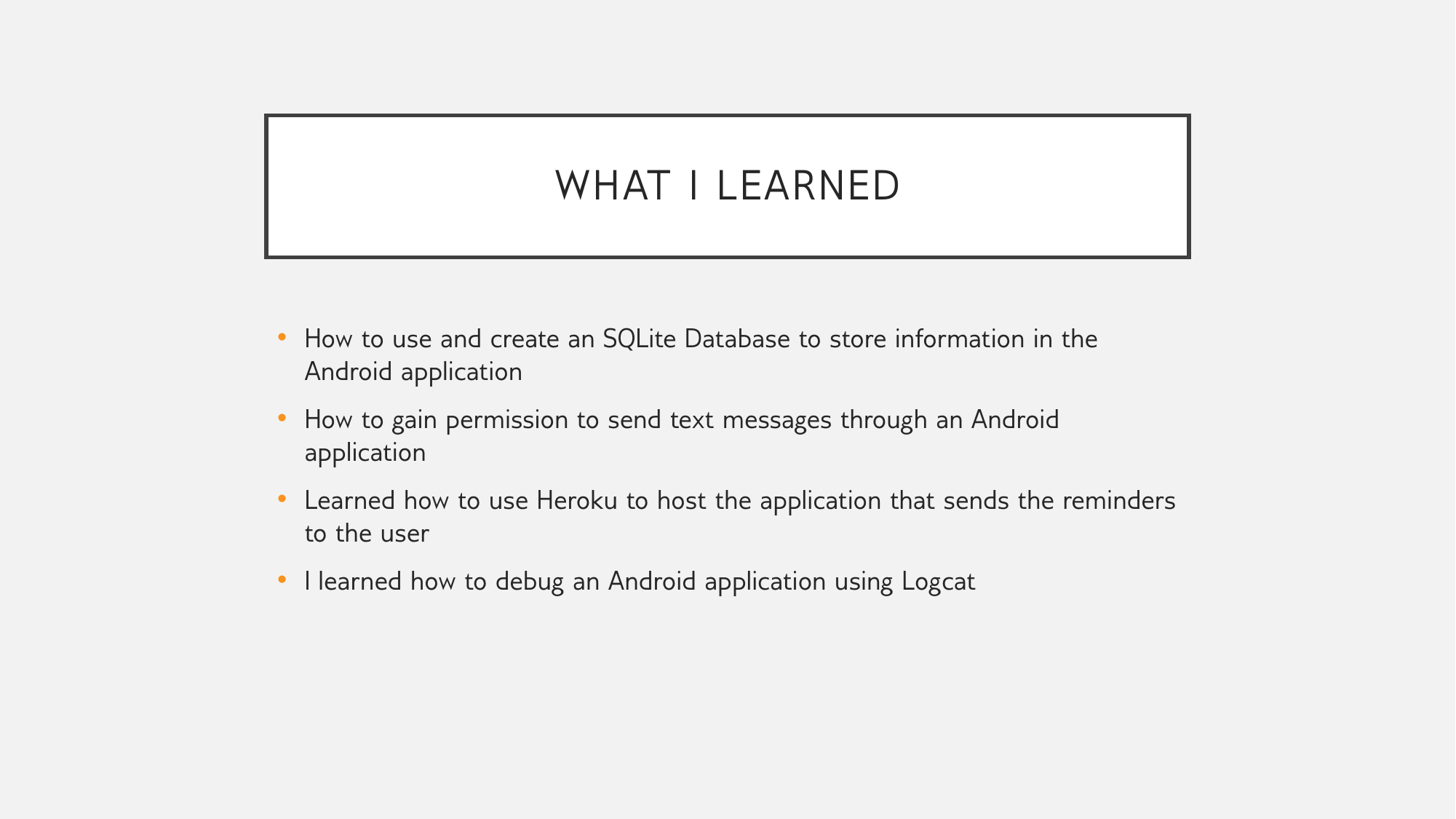

# What I learned
How to use and create an SQLite Database to store information in the Android application
How to gain permission to send text messages through an Android application
Learned how to use Heroku to host the application that sends the reminders to the user
I learned how to debug an Android application using Logcat